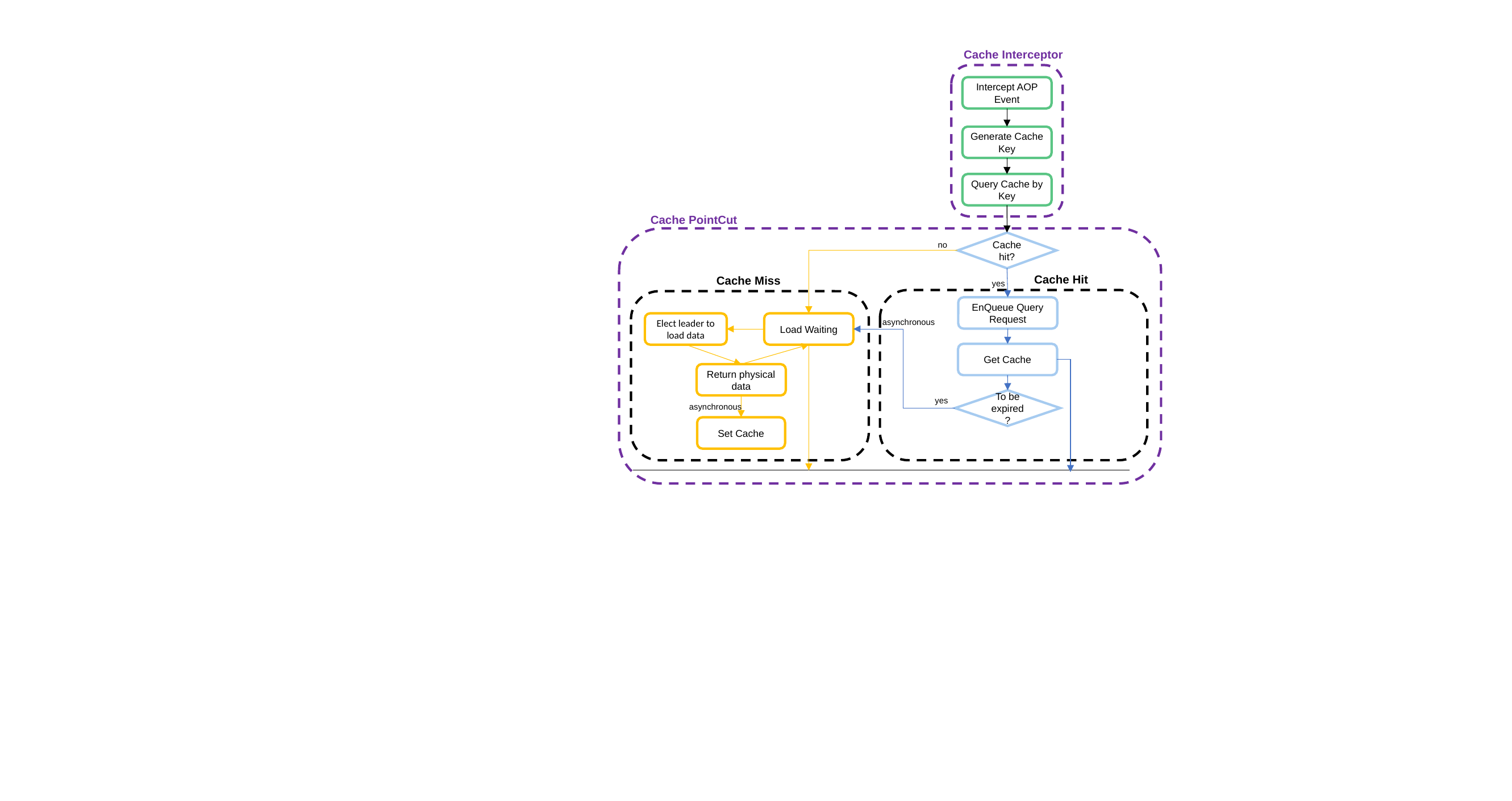

Cache Interceptor

Intercept AOP Event
Generate Cache Key
Query Cache by Key
Cache PointCut

Cache hit?
no
Cache Hit
Cache Miss
yes

EnQueue Query Request
asynchronous
Elect leader to load data
Load Waiting
Get Cache
Return physical data
To be expired?
yes
asynchronous
Set Cache